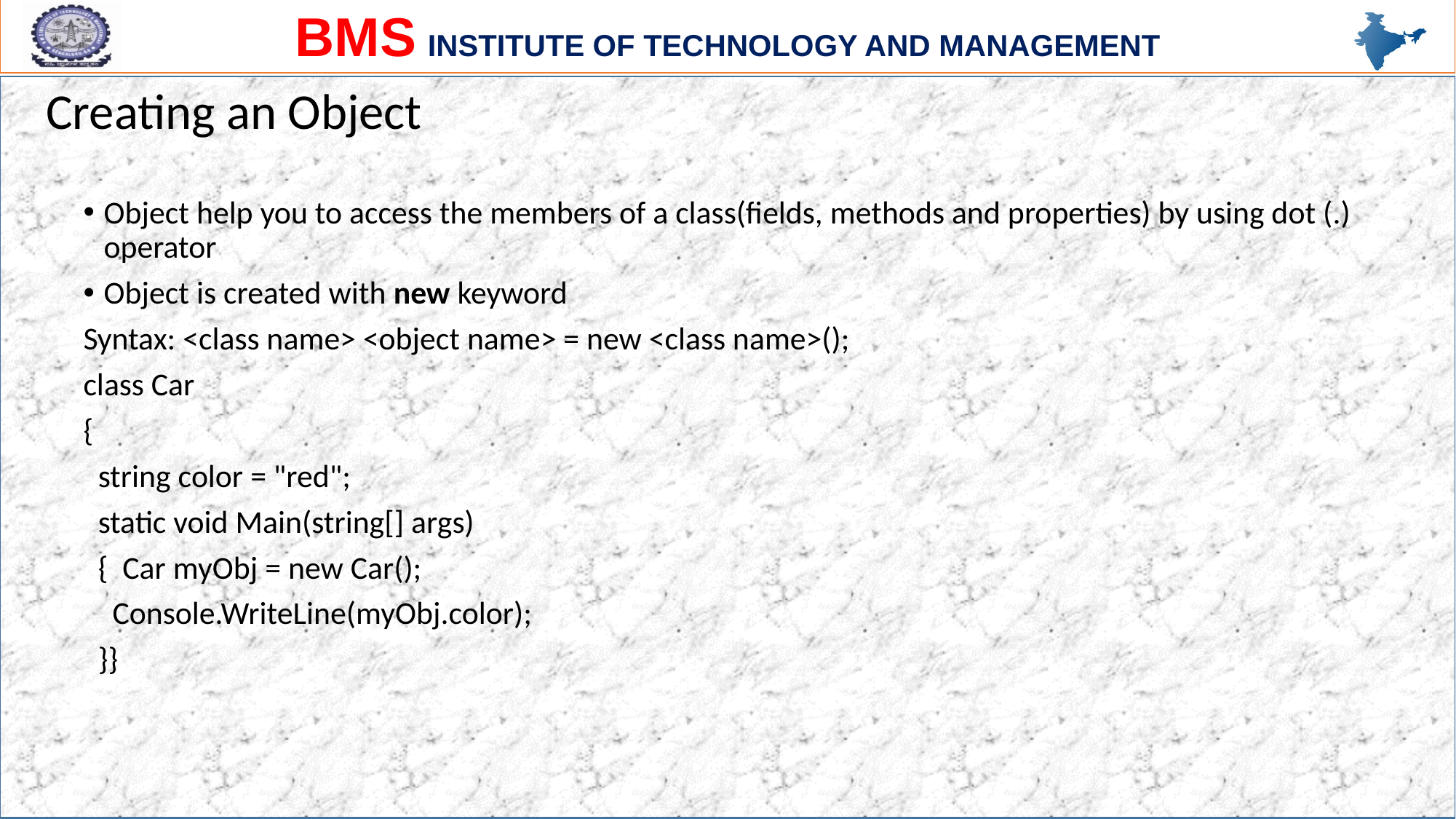

# Creating an Object
Object help you to access the members of a class(fields, methods and properties) by using dot (.) operator
Object is created with new keyword
Syntax: <class name> <object name> = new <class name>();
class Car
{
  string color = "red";
  static void Main(string[] args)
  {  Car myObj = new Car();
    Console.WriteLine(myObj.color);
  }}